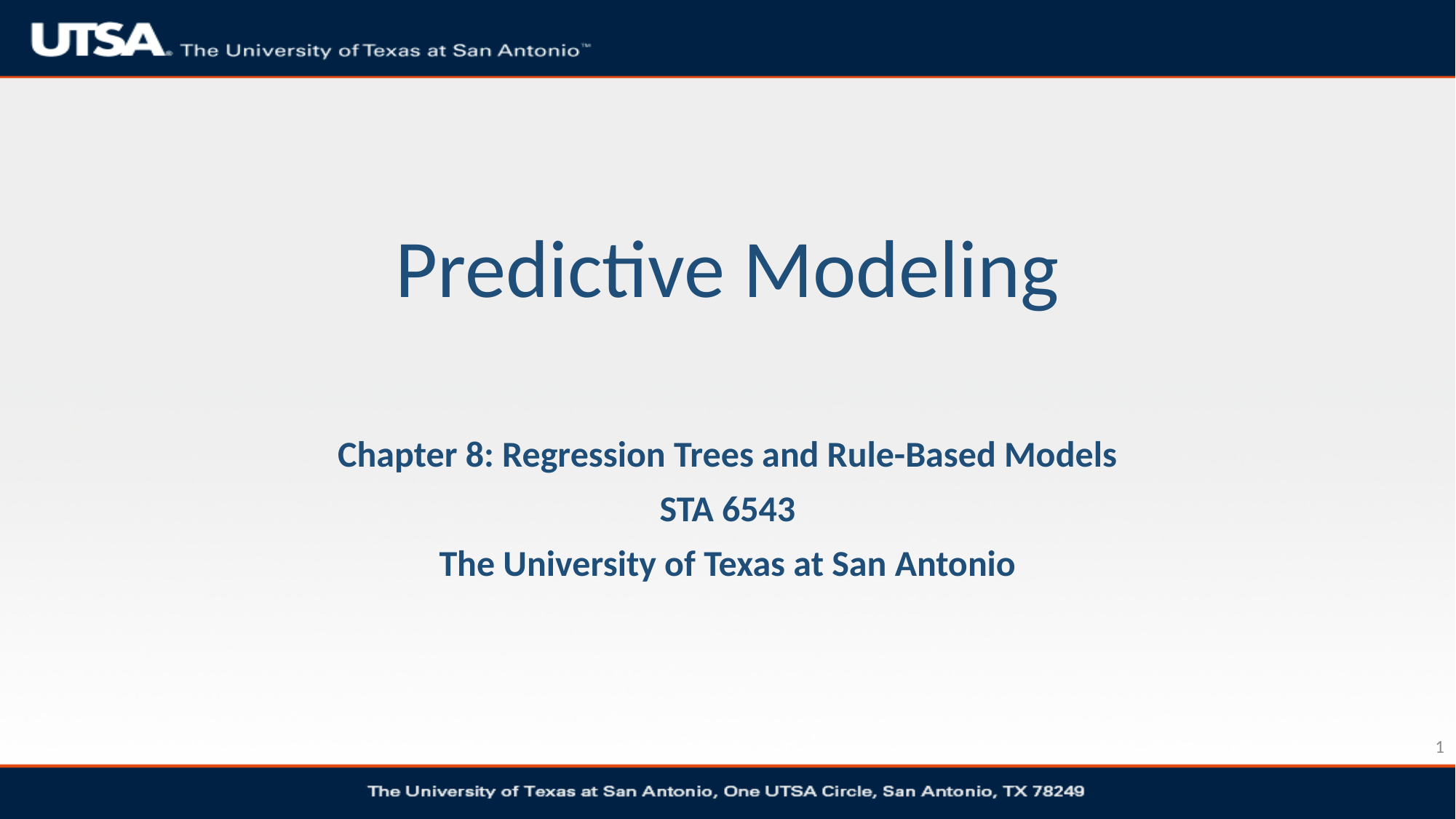

# Predictive Modeling
 Chapter 8: Regression Trees and Rule-Based Models
STA 6543
The University of Texas at San Antonio

1